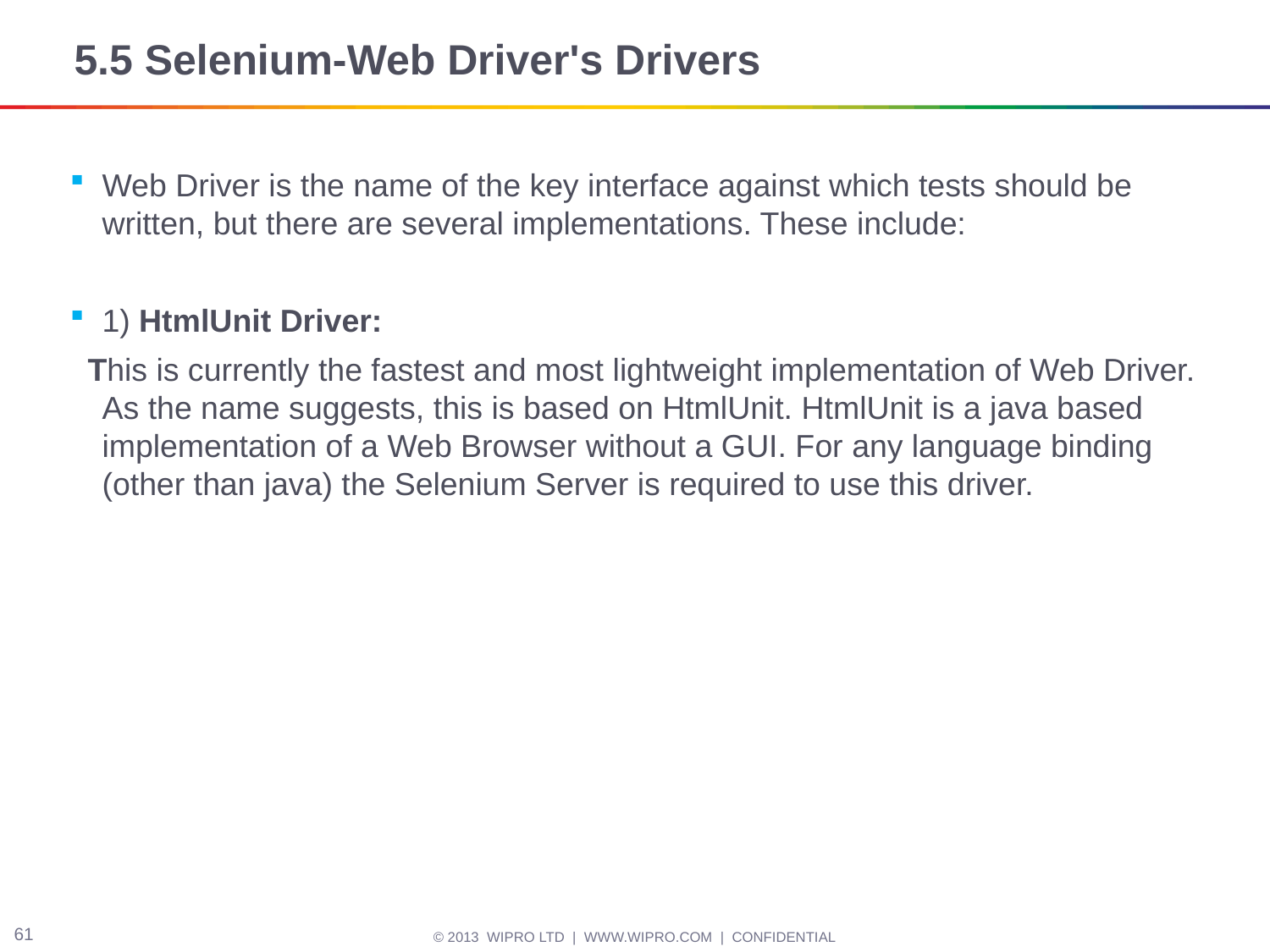

# 5.5 Selenium-Web Driver's Drivers
Web Driver is the name of the key interface against which tests should be written, but there are several implementations. These include:

1) HtmlUnit Driver:
  This is currently the fastest and most lightweight implementation of Web Driver. As the name suggests, this is based on HtmlUnit. HtmlUnit is a java based implementation of a Web Browser without a GUI. For any language binding (other than java) the Selenium Server is required to use this driver.